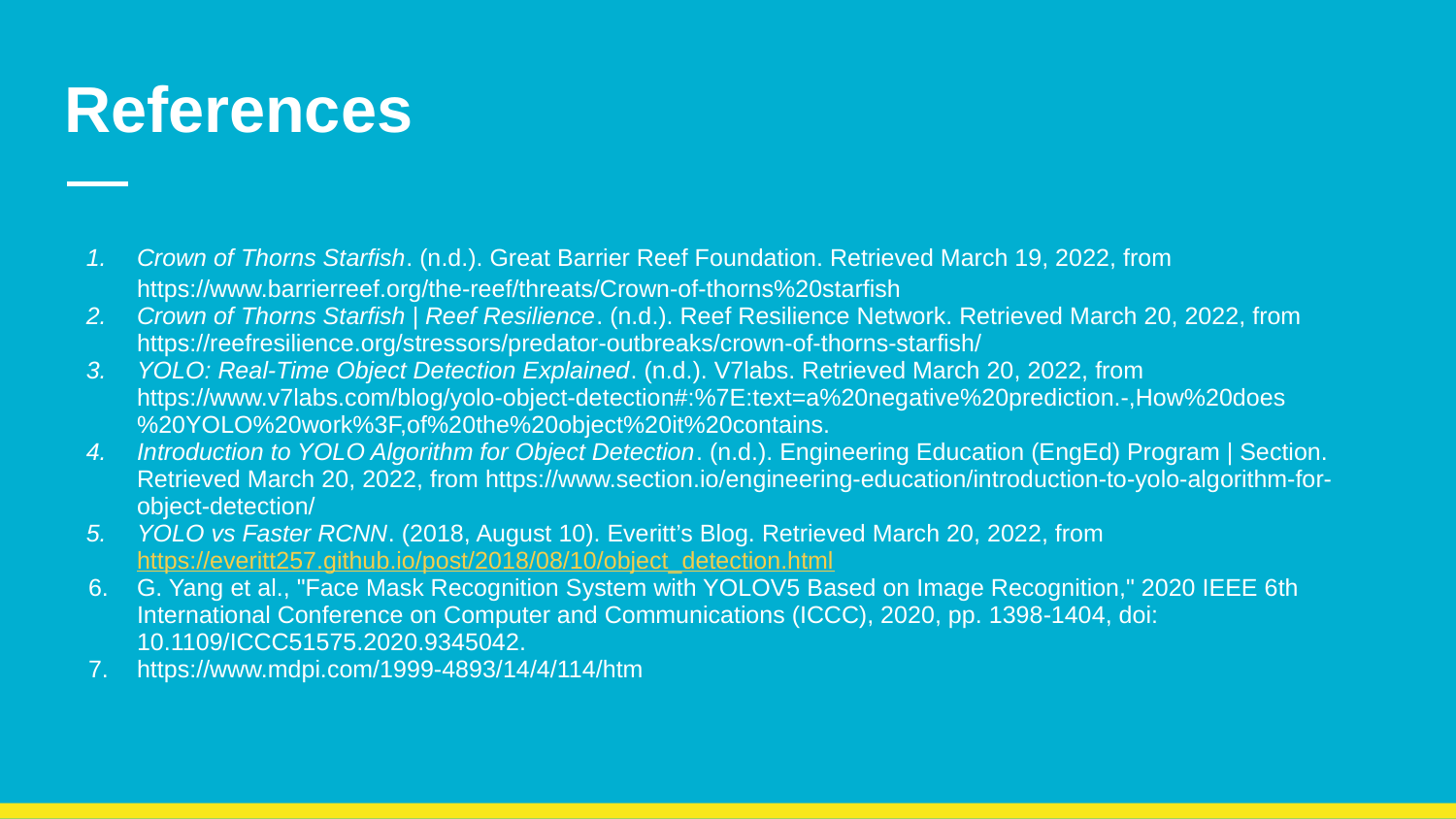

# References
Crown of Thorns Starfish. (n.d.). Great Barrier Reef Foundation. Retrieved March 19, 2022, from https://www.barrierreef.org/the-reef/threats/Crown-of-thorns%20starfish
Crown of Thorns Starfish | Reef Resilience. (n.d.). Reef Resilience Network. Retrieved March 20, 2022, from https://reefresilience.org/stressors/predator-outbreaks/crown-of-thorns-starfish/
YOLO: Real-Time Object Detection Explained. (n.d.). V7labs. Retrieved March 20, 2022, from https://www.v7labs.com/blog/yolo-object-detection#:%7E:text=a%20negative%20prediction.-,How%20does%20YOLO%20work%3F,of%20the%20object%20it%20contains.
Introduction to YOLO Algorithm for Object Detection. (n.d.). Engineering Education (EngEd) Program | Section. Retrieved March 20, 2022, from https://www.section.io/engineering-education/introduction-to-yolo-algorithm-for-object-detection/
YOLO vs Faster RCNN. (2018, August 10). Everitt’s Blog. Retrieved March 20, 2022, from https://everitt257.github.io/post/2018/08/10/object_detection.html
G. Yang et al., "Face Mask Recognition System with YOLOV5 Based on Image Recognition," 2020 IEEE 6th International Conference on Computer and Communications (ICCC), 2020, pp. 1398-1404, doi: 10.1109/ICCC51575.2020.9345042.
https://www.mdpi.com/1999-4893/14/4/114/htm